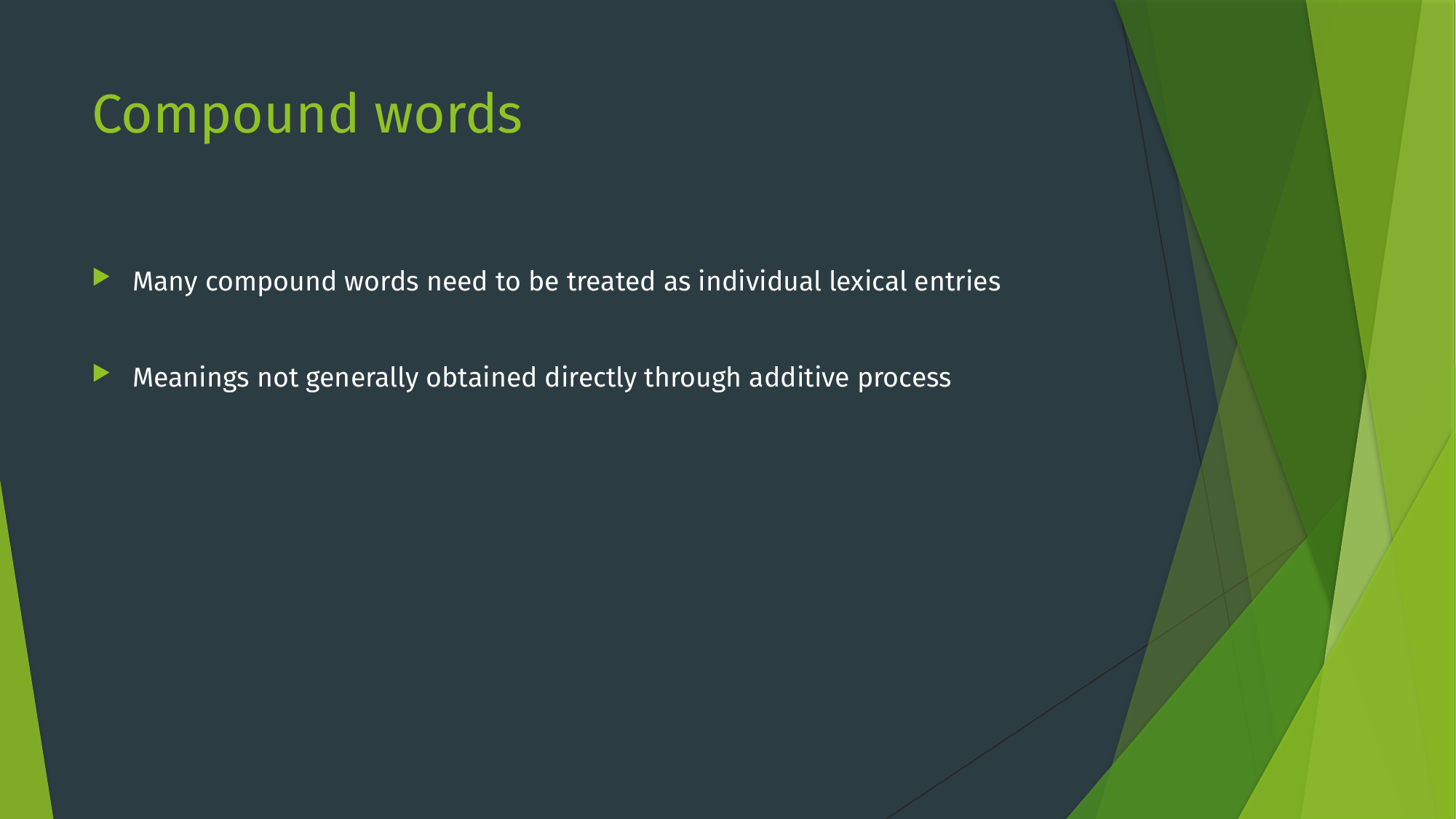

# Compound words
Many compound words need to be treated as individual lexical entries

Meanings not generally obtained directly through additive process